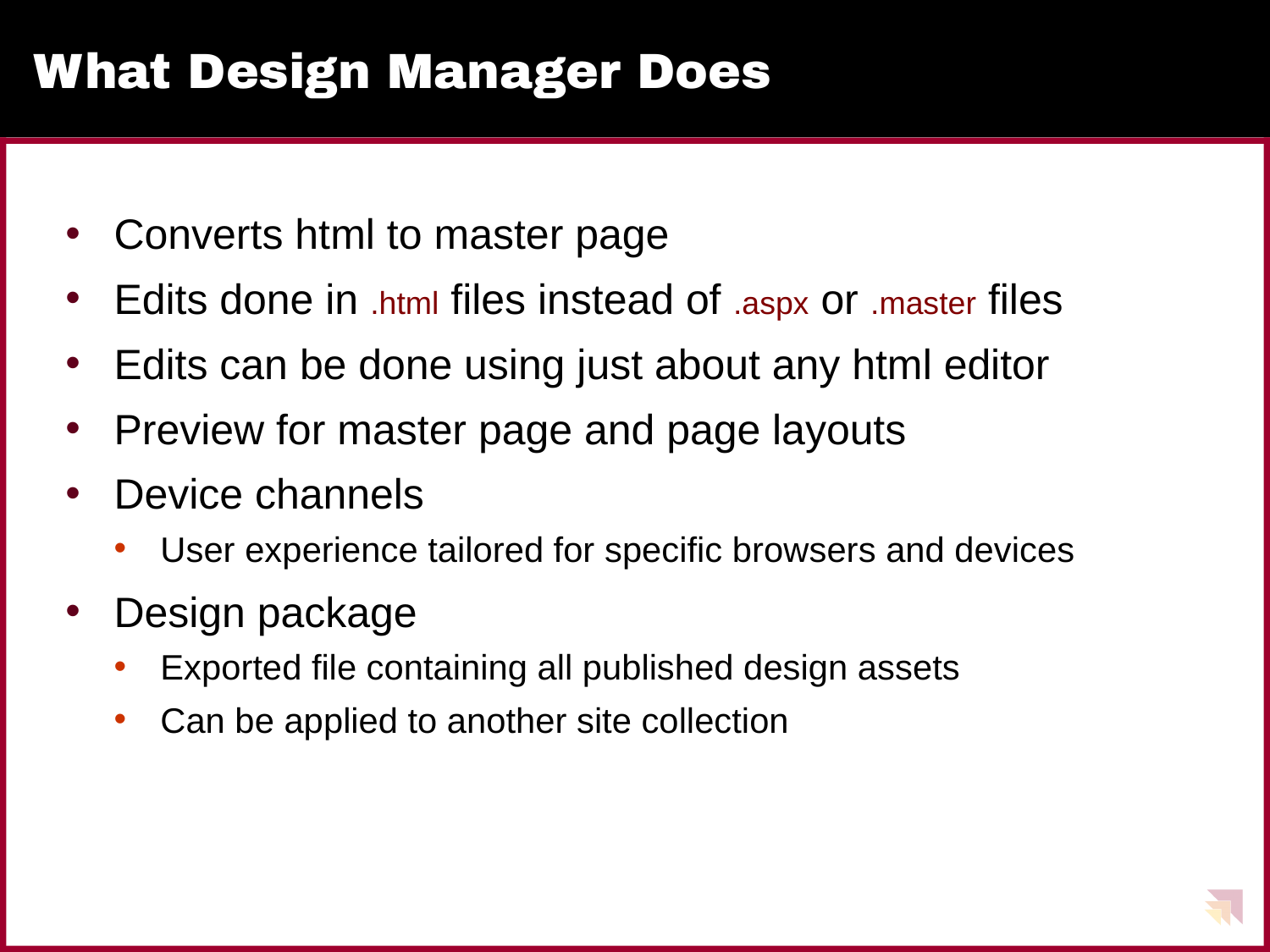

# What Design Manager Does
Converts html to master page
Edits done in .html files instead of .aspx or .master files
Edits can be done using just about any html editor
Preview for master page and page layouts
Device channels
User experience tailored for specific browsers and devices
Design package
Exported file containing all published design assets
Can be applied to another site collection